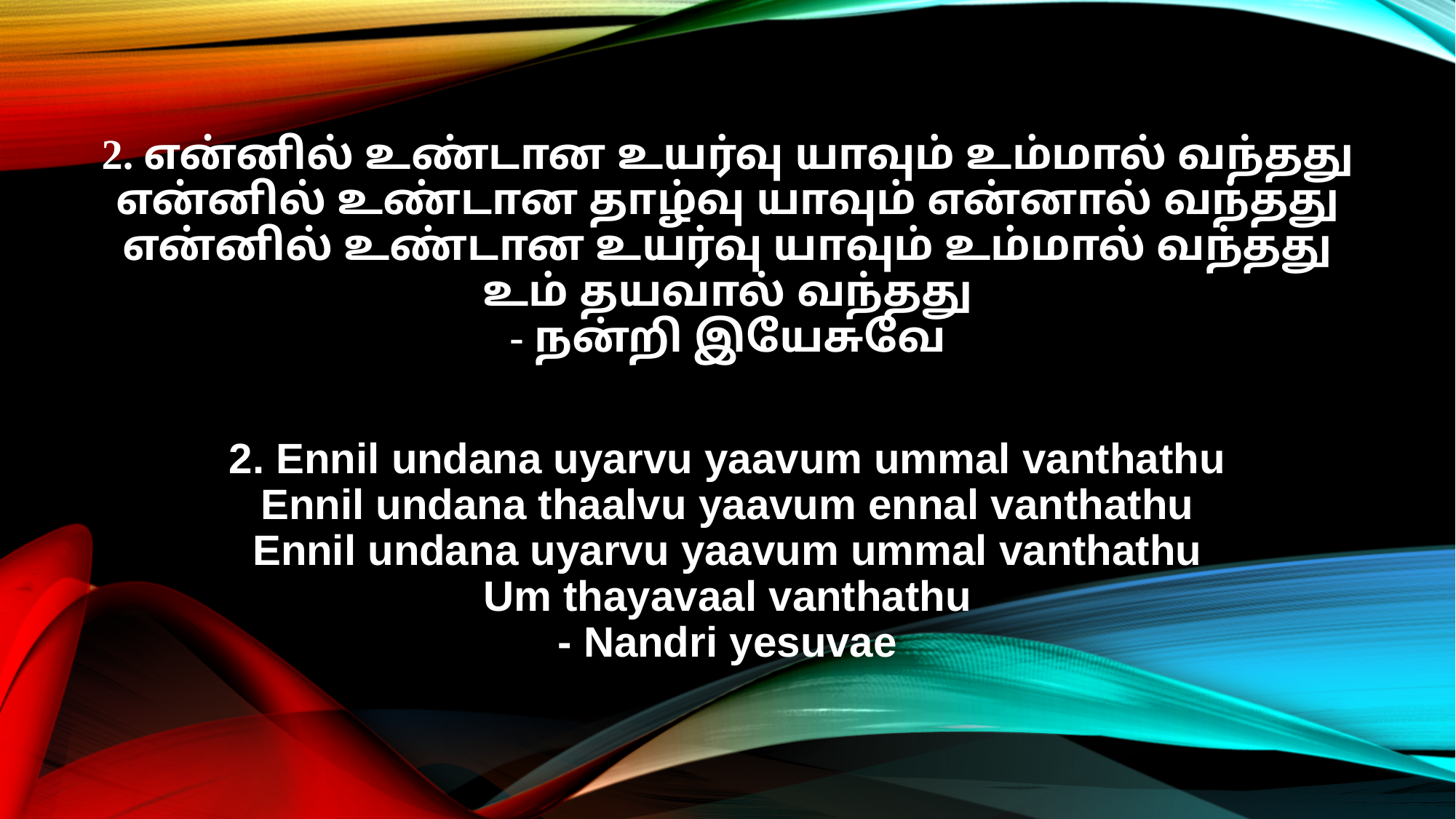

2. என்னில் உண்டான உயர்வு யாவும் உம்மால் வந்தது
என்னில் உண்டான தாழ்வு யாவும் என்னால் வந்தது
என்னில் உண்டான உயர்வு யாவும் உம்மால் வந்தது
உம் தயவால் வந்தது
- நன்றி இயேசுவே

2. Ennil undana uyarvu yaavum ummal vanthathu
Ennil undana thaalvu yaavum ennal vanthathu
Ennil undana uyarvu yaavum ummal vanthathu
Um thayavaal vanthathu
- Nandri yesuvae